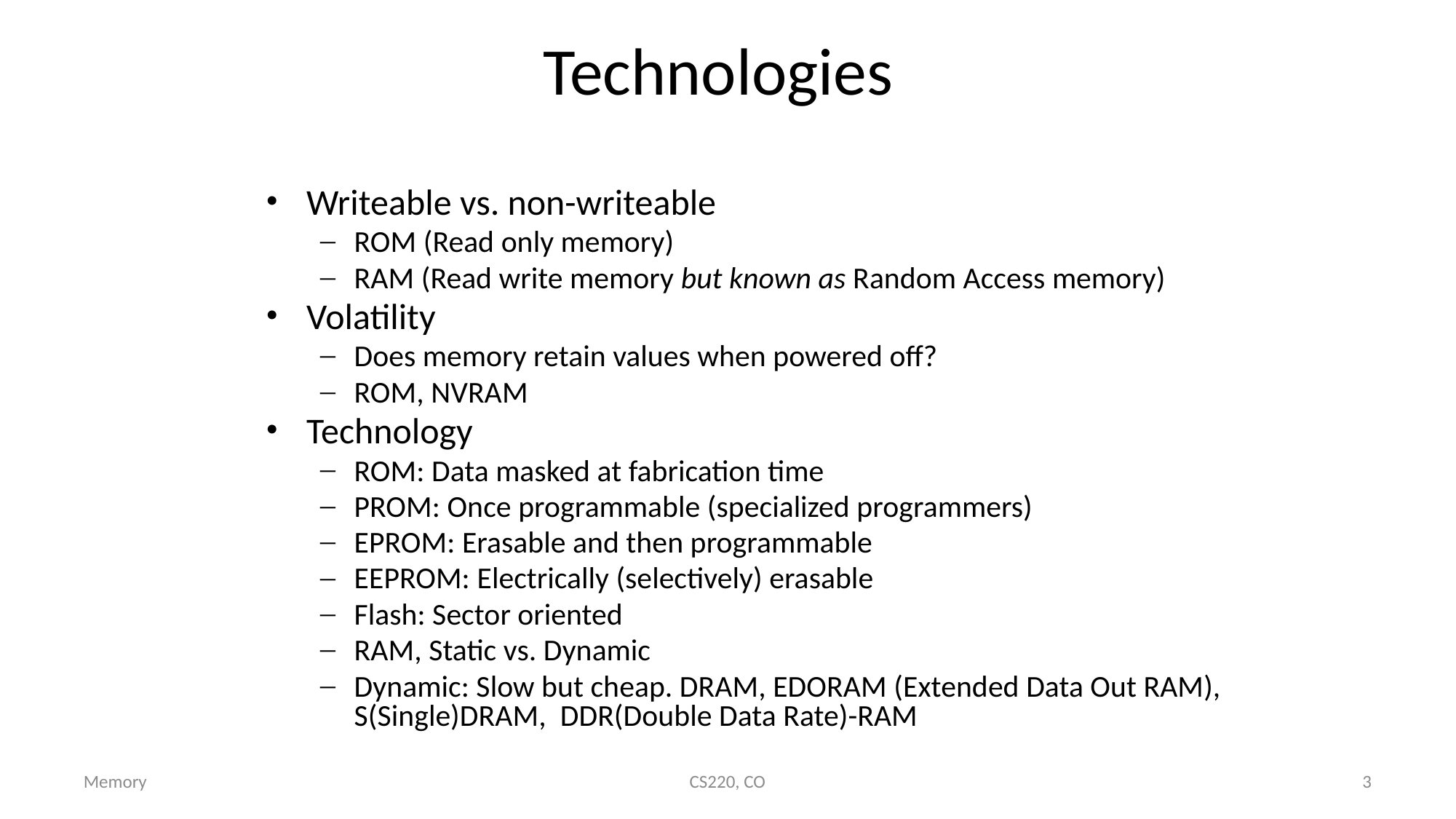

# Technologies
Writeable vs. non-writeable
ROM (Read only memory)
RAM (Read write memory but known as Random Access memory)
Volatility
Does memory retain values when powered off?
ROM, NVRAM
Technology
ROM: Data masked at fabrication time
PROM: Once programmable (specialized programmers)
EPROM: Erasable and then programmable
EEPROM: Electrically (selectively) erasable
Flash: Sector oriented
RAM, Static vs. Dynamic
Dynamic: Slow but cheap. DRAM, EDORAM (Extended Data Out RAM), S(Single)DRAM,  DDR(Double Data Rate)-RAM
Memory
3
CS220, CO